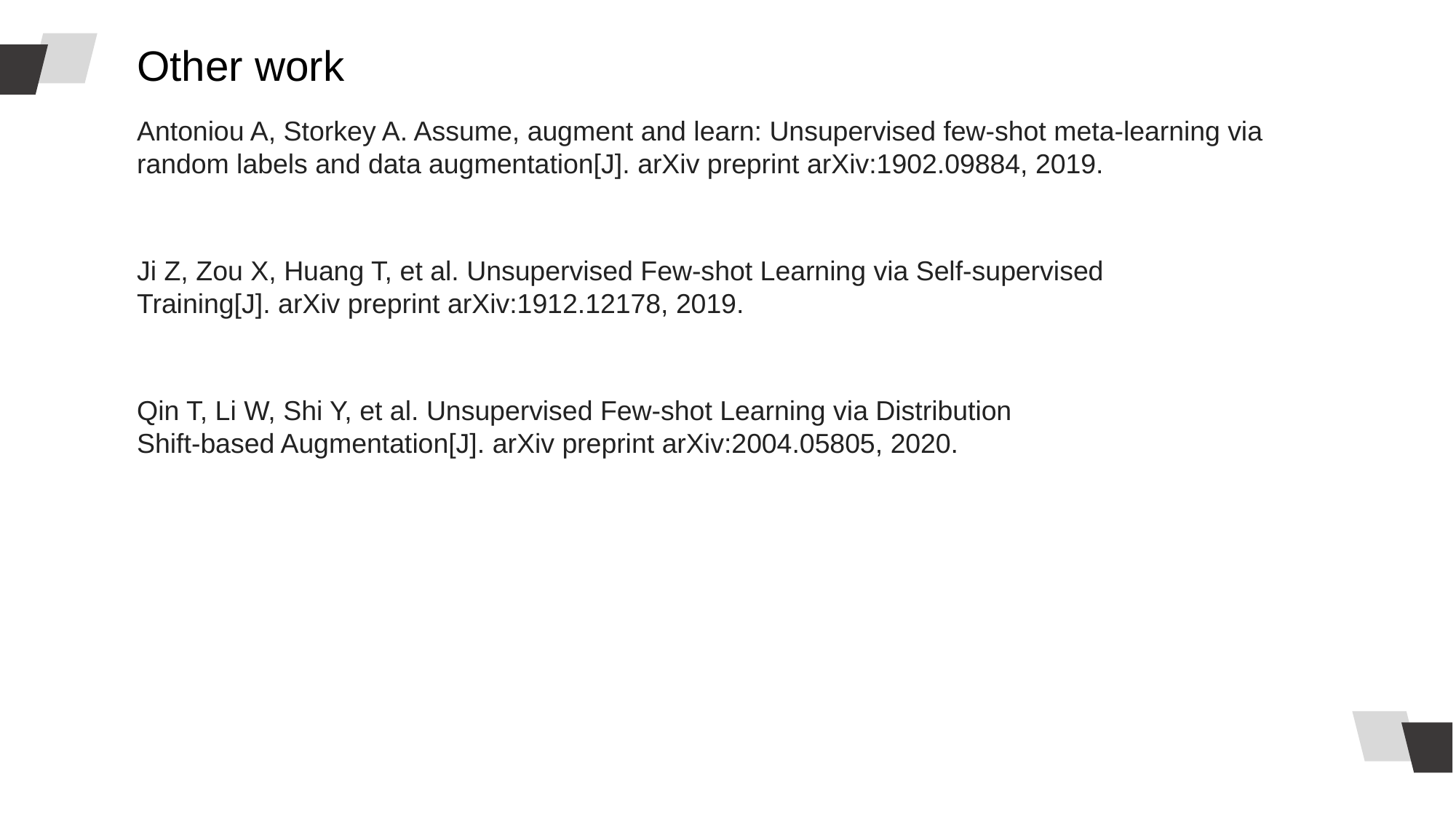

Other work

Antoniou A, Storkey A. Assume, augment and learn: Unsupervised few-shot meta-learning via random labels and data augmentation[J]. arXiv preprint arXiv:1902.09884, 2019.
Ji Z, Zou X, Huang T, et al. Unsupervised Few-shot Learning via Self-supervised Training[J]. arXiv preprint arXiv:1912.12178, 2019.
Qin T, Li W, Shi Y, et al. Unsupervised Few-shot Learning via Distribution Shift-based Augmentation[J]. arXiv preprint arXiv:2004.05805, 2020.